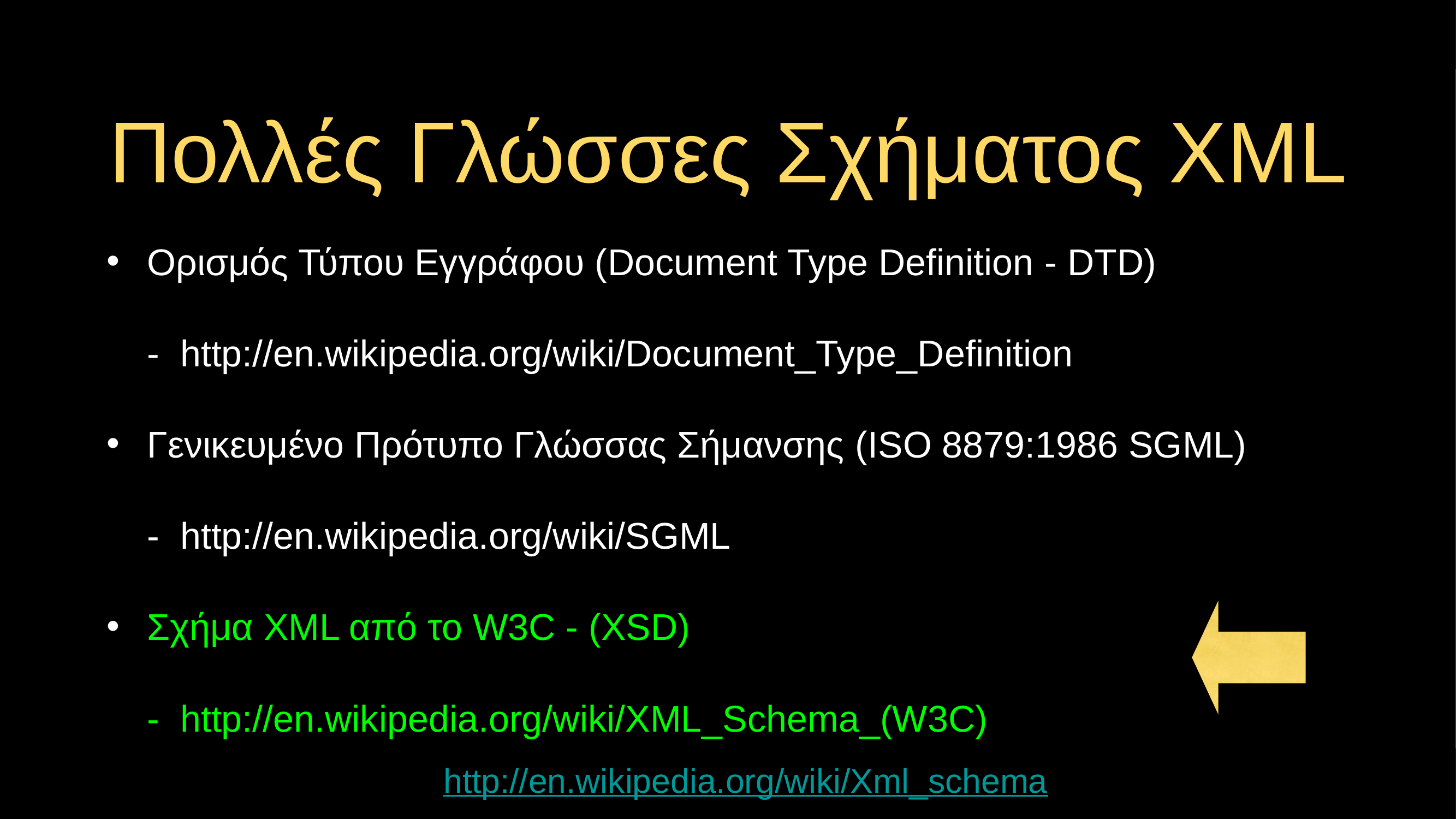

# Πολλές Γλώσσες Σχήματος XML
Ορισμός Τύπου Εγγράφου (Document Type Definition - DTD)
-  http://en.wikipedia.org/wiki/Document_Type_Definition
Γενικευμένο Πρότυπο Γλώσσας Σήμανσης (ISO 8879:1986 SGML)
-  http://en.wikipedia.org/wiki/SGML
Σχήμα XML από το W3C - (XSD)
-  http://en.wikipedia.org/wiki/XML_Schema_(W3C)

http://en.wikipedia.org/wiki/Xml_schema